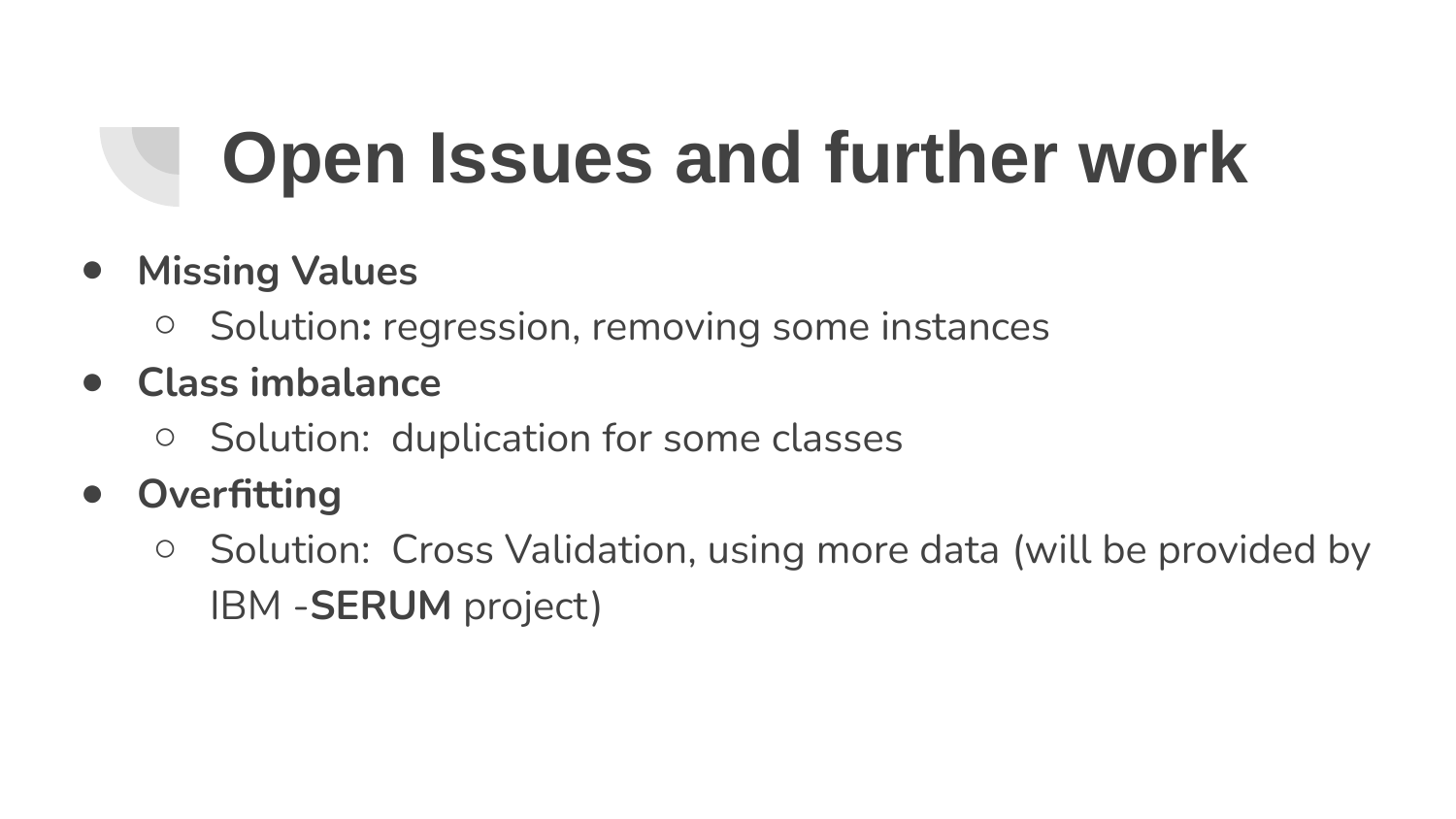

# Open Issues and further work
Missing Values
Solution: regression, removing some instances
Class imbalance
Solution:  duplication for some classes
Overfitting
Solution:  Cross Validation, using more data (will be provided by IBM -SERUM project)